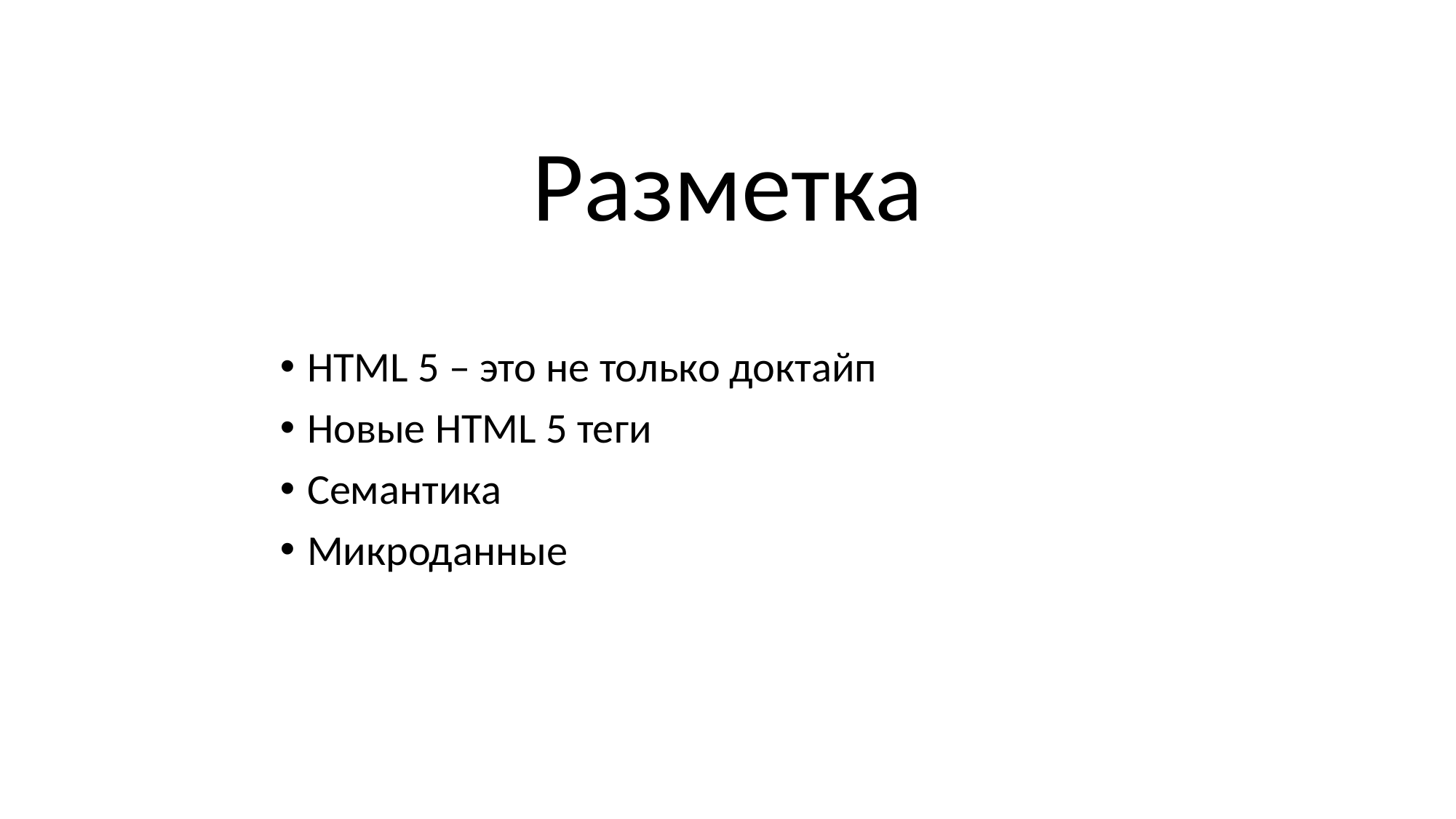

# Разметка
HTML 5 – это не только доктайп
Новые HTML 5 теги
Семантика
Микроданные